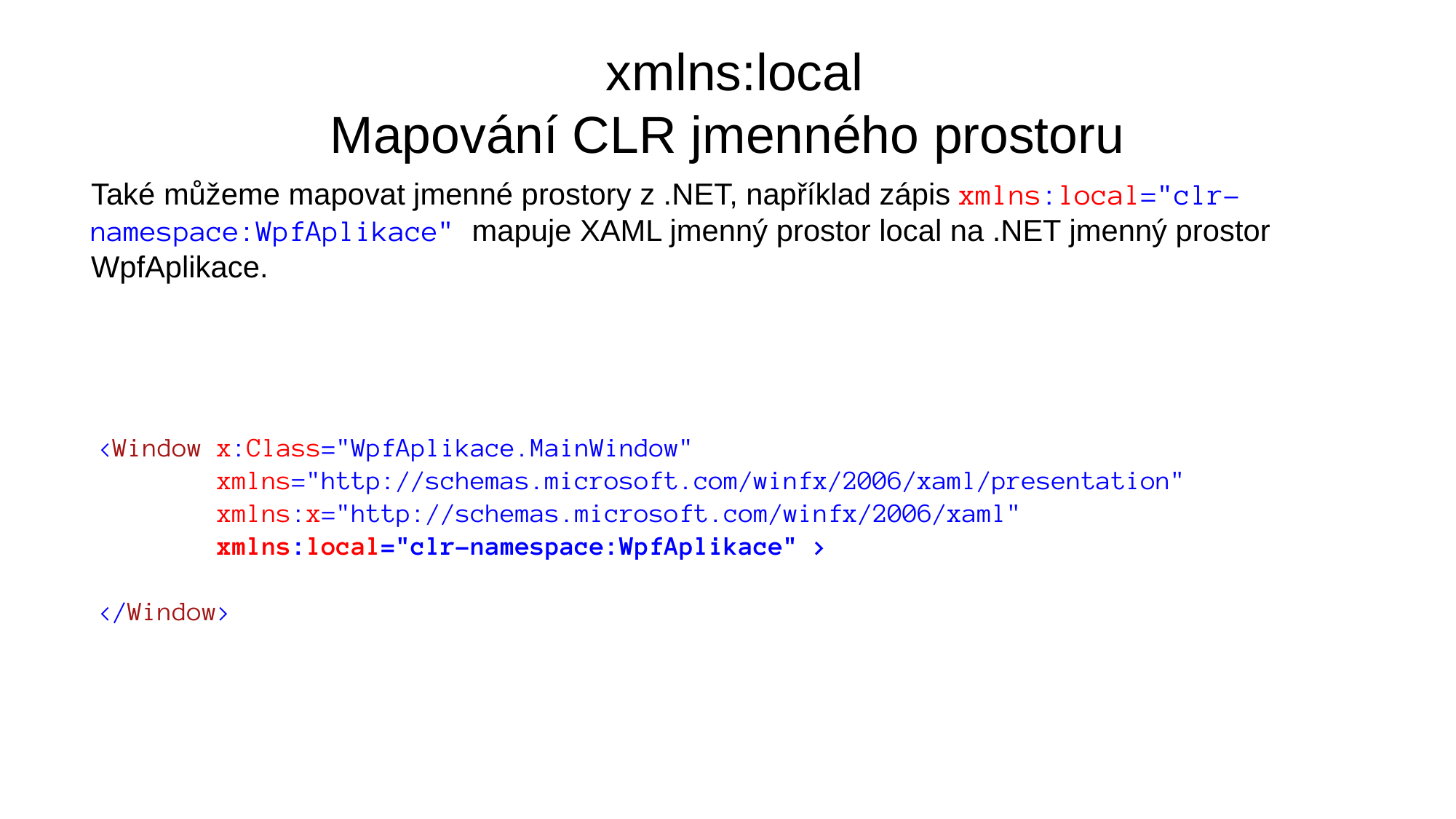

# xmlns:local Mapování CLR jmenného prostoru
Také můžeme mapovat jmenné prostory z .NET, například zápis xmlns:local="clr-namespace:WpfAplikace"  mapuje XAML jmenný prostor local na .NET jmenný prostor WpfAplikace.
<Window x:Class="WpfAplikace.MainWindow"
        xmlns="http://schemas.microsoft.com/winfx/2006/xaml/presentation"
        xmlns:x="http://schemas.microsoft.com/winfx/2006/xaml"
        xmlns:local="clr-namespace:WpfAplikace" >

</Window>